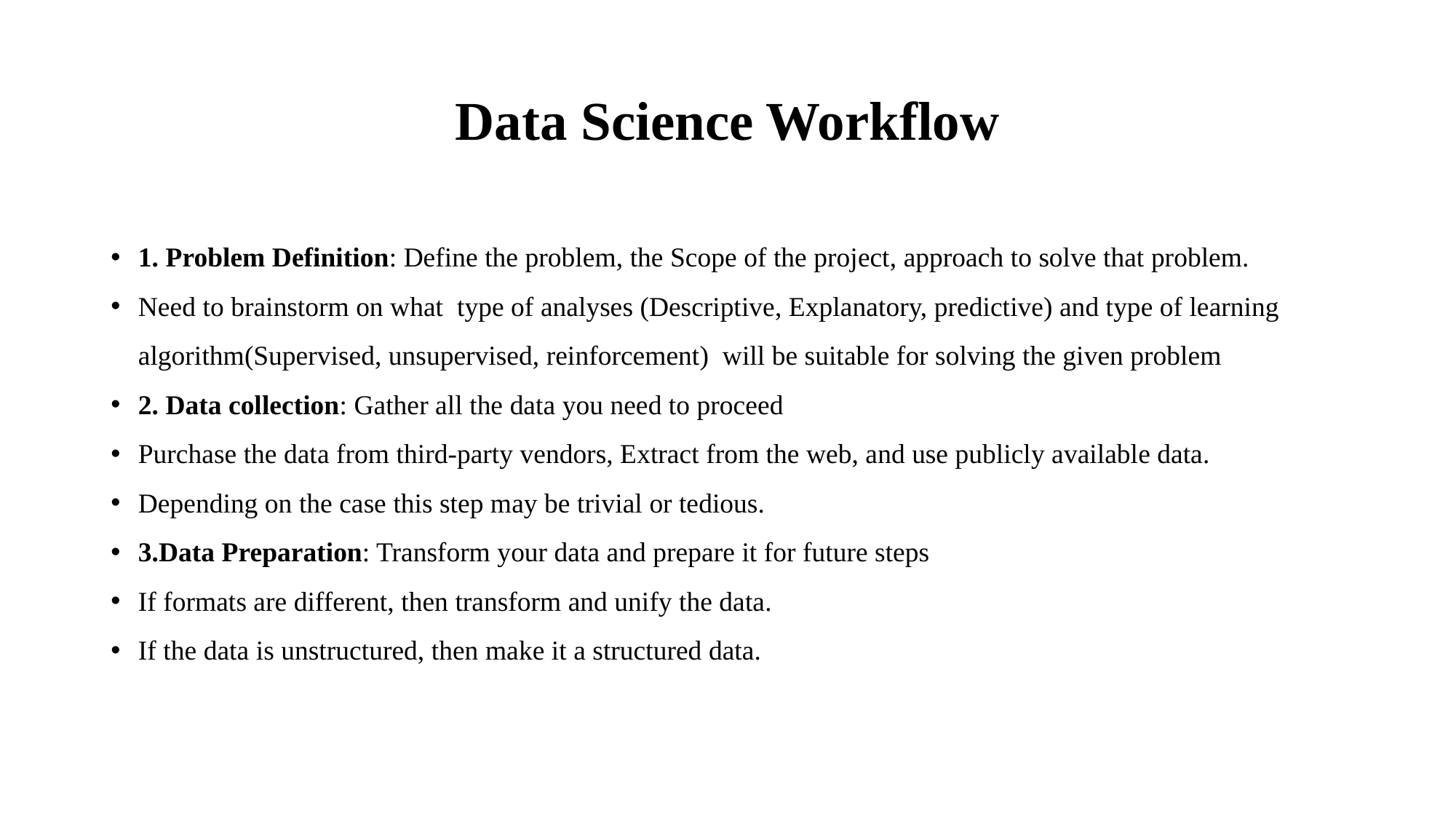

# Data Science Workflow
1. Problem Definition: Define the problem, the Scope of the project, approach to solve that problem.
Need to brainstorm on what  type of analyses (Descriptive, Explanatory, predictive) and type of learning algorithm(Supervised, unsupervised, reinforcement)  will be suitable for solving the given problem
2. Data collection: Gather all the data you need to proceed
Purchase the data from third-party vendors, Extract from the web, and use publicly available data.
Depending on the case this step may be trivial or tedious.
3.Data Preparation: Transform your data and prepare it for future steps
If formats are different, then transform and unify the data.
If the data is unstructured, then make it a structured data.